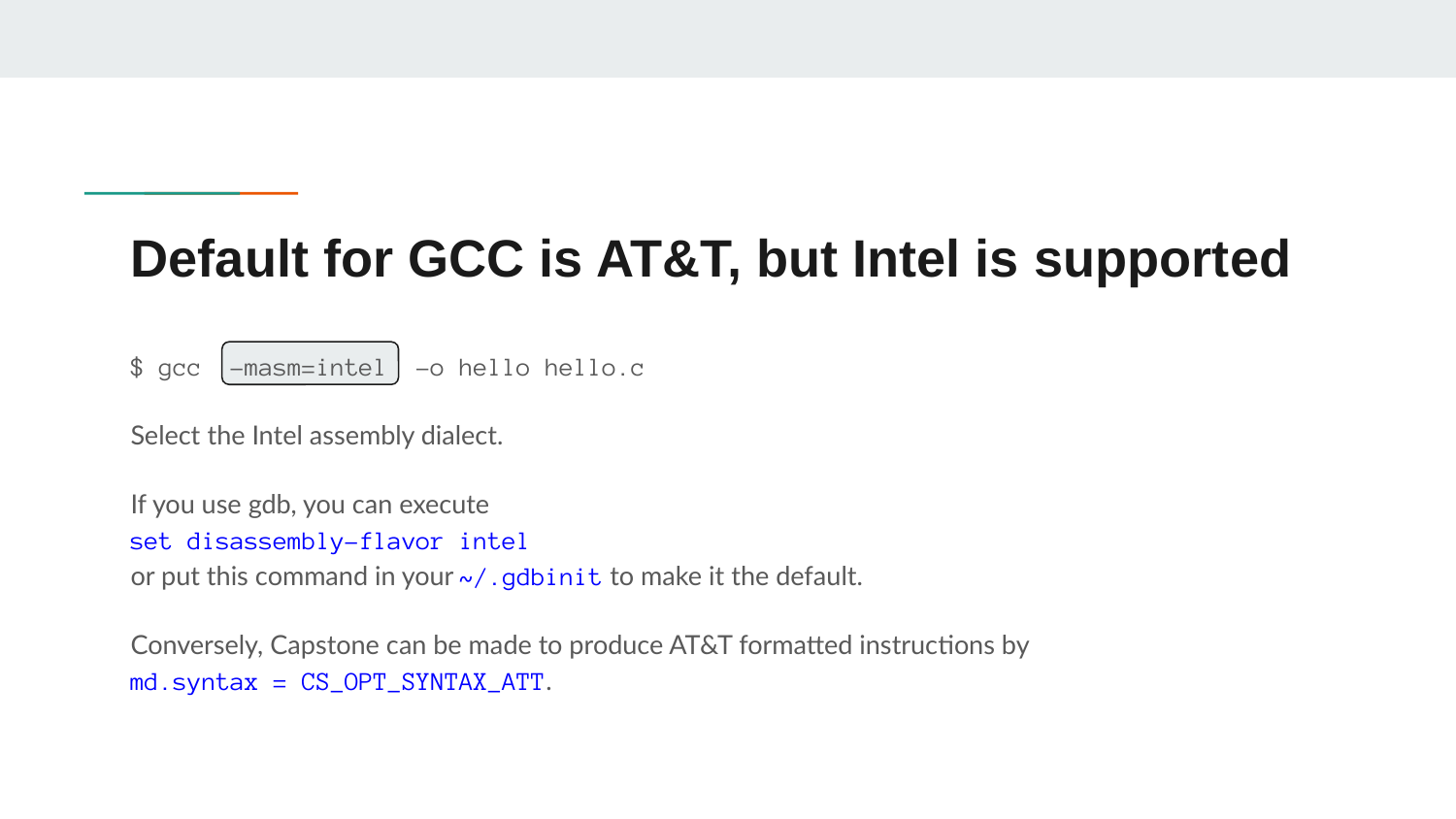

# Default for GCC is AT&T, but Intel is supported
$ gcc  -masm=intel  -o hello hello.c
Select the Intel assembly dialect.
If you use gdb, you can execute
set disassembly-flavor intel
or put this command in your ~/.gdbinit to make it the default.
Conversely, Capstone can be made to produce AT&T formatted instructions by
md.syntax = CS_OPT_SYNTAX_ATT.